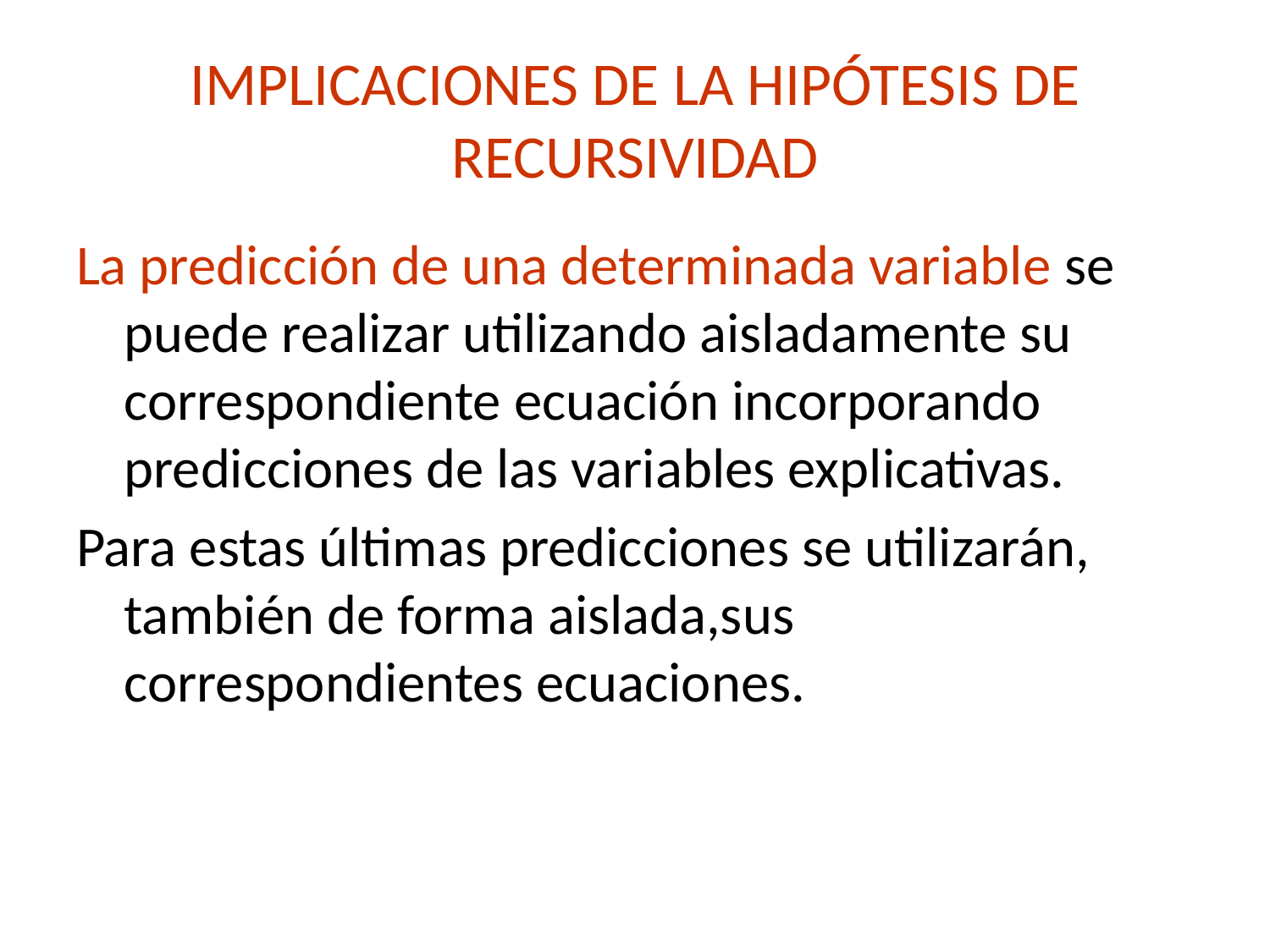

# IMPLICACIONES DE LA HIPÓTESIS DE RECURSIVIDAD
La predicción de una determinada variable se puede realizar utilizando aisladamente su correspondiente ecuación incorporando predicciones de las variables explicativas.
Para estas últimas predicciones se utilizarán, también de forma aislada,sus correspondientes ecuaciones.